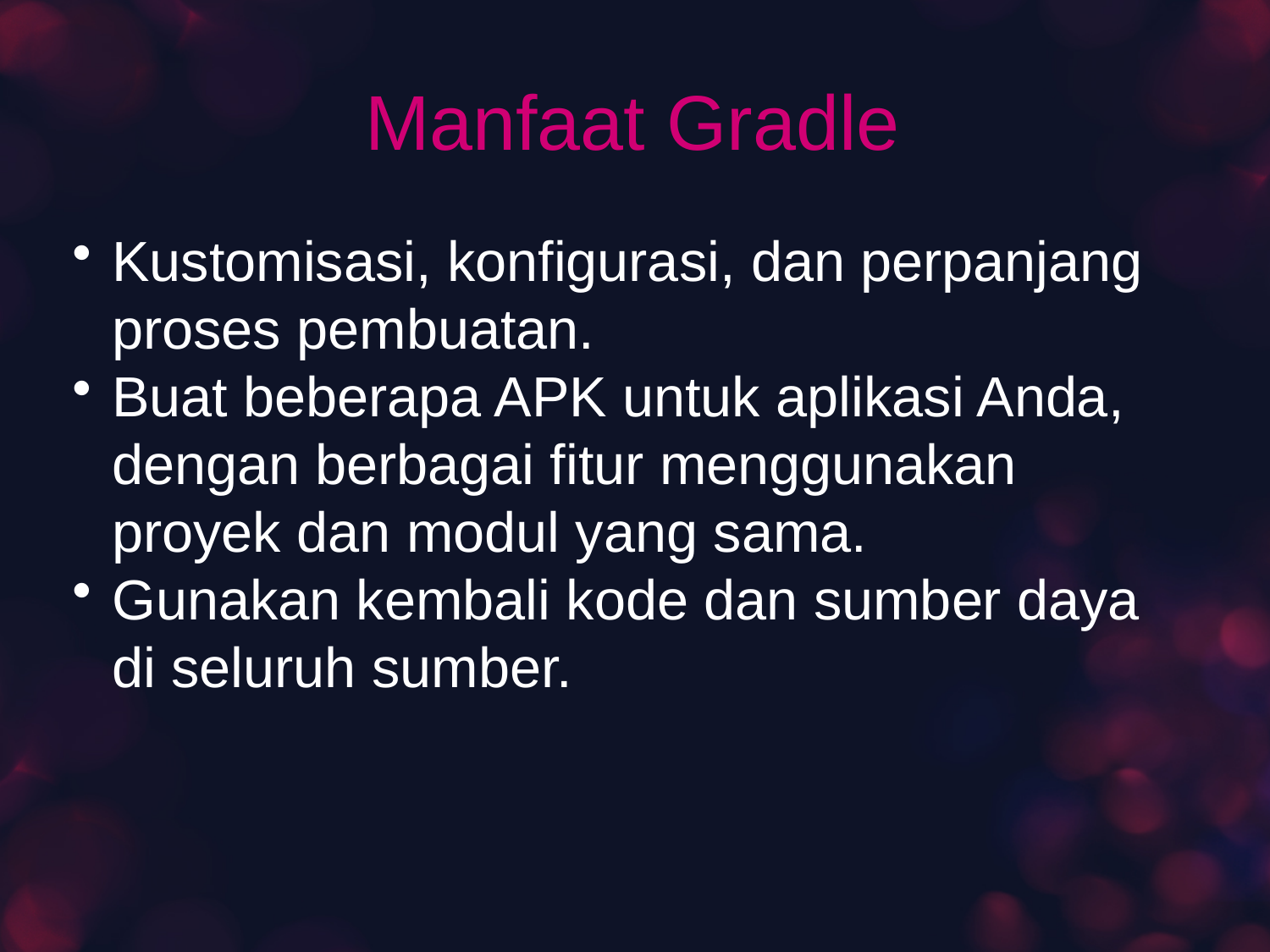

# Manfaat Gradle
Kustomisasi, konfigurasi, dan perpanjang proses pembuatan.
Buat beberapa APK untuk aplikasi Anda, dengan berbagai fitur menggunakan proyek dan modul yang sama.
Gunakan kembali kode dan sumber daya di seluruh sumber.